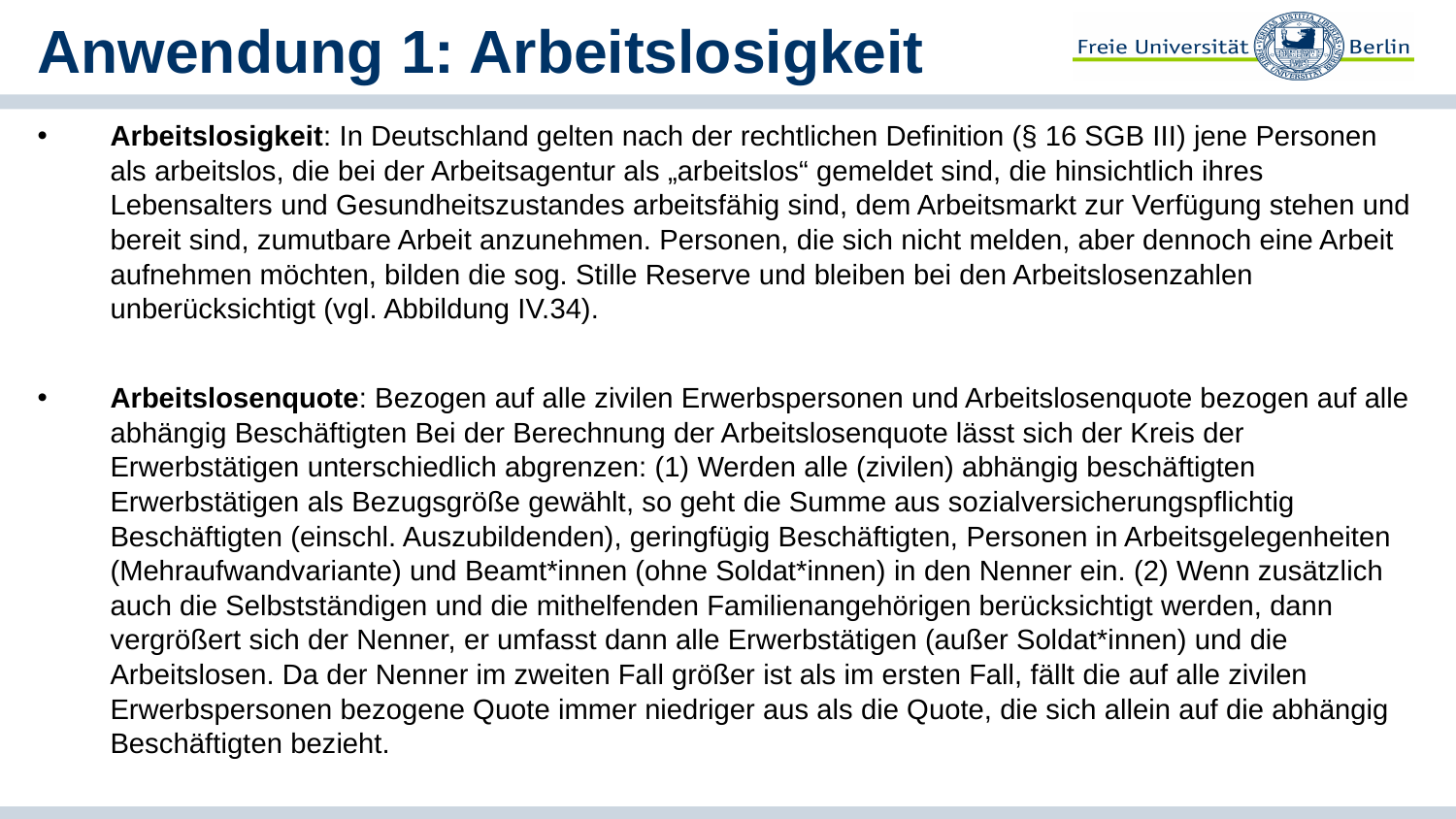

# Anwendung 1: Arbeitslosigkeit
Arbeitslosigkeit: In Deutschland gelten nach der rechtlichen Definition (§ 16 SGB III) jene Personen als arbeitslos, die bei der Arbeitsagentur als „arbeitslos“ gemeldet sind, die hinsichtlich ihres Lebensalters und Gesundheitszustandes arbeitsfähig sind, dem Arbeitsmarkt zur Verfügung stehen und bereit sind, zumutbare Arbeit anzunehmen. Personen, die sich nicht melden, aber dennoch eine Arbeit aufnehmen möchten, bilden die sog. Stille Reserve und bleiben bei den Arbeitslosenzahlen unberücksichtigt (vgl. Abbildung IV.34).

Arbeitslosenquote: Bezogen auf alle zivilen Erwerbspersonen und Arbeitslosenquote bezogen auf alle abhängig Beschäftigten Bei der Berechnung der Arbeitslosenquote lässt sich der Kreis der Erwerbstätigen unterschiedlich abgrenzen: (1) Werden alle (zivilen) abhängig beschäftigten Erwerbstätigen als Bezugsgröße gewählt, so geht die Summe aus sozialversicherungspflichtig Beschäftigten (einschl. Auszubildenden), geringfügig Beschäftigten, Personen in Arbeitsgelegenheiten (Mehraufwandvariante) und Beamt*innen (ohne Soldat*innen) in den Nenner ein. (2) Wenn zusätzlich auch die Selbstständigen und die mithelfenden Familienangehörigen berücksichtigt werden, dann vergrößert sich der Nenner, er umfasst dann alle Erwerbstätigen (außer Soldat*innen) und die Arbeitslosen. Da der Nenner im zweiten Fall größer ist als im ersten Fall, fällt die auf alle zivilen Erwerbspersonen bezogene Quote immer niedriger aus als die Quote, die sich allein auf die abhängig Beschäftigten bezieht.